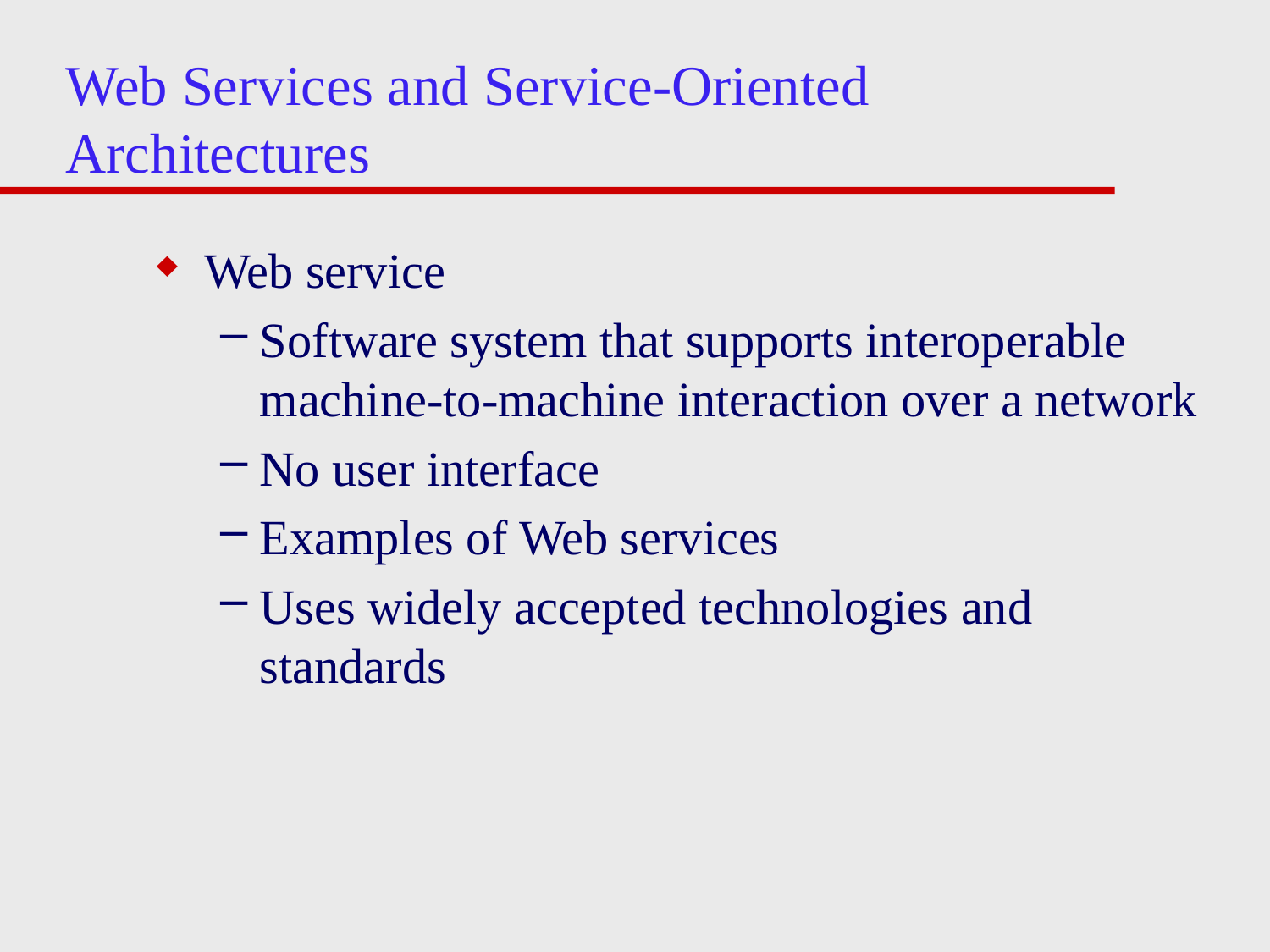

# Web Services and Service-Oriented Architectures
Web service
Software system that supports interoperable machine-to-machine interaction over a network
No user interface
Examples of Web services
Uses widely accepted technologies and standards